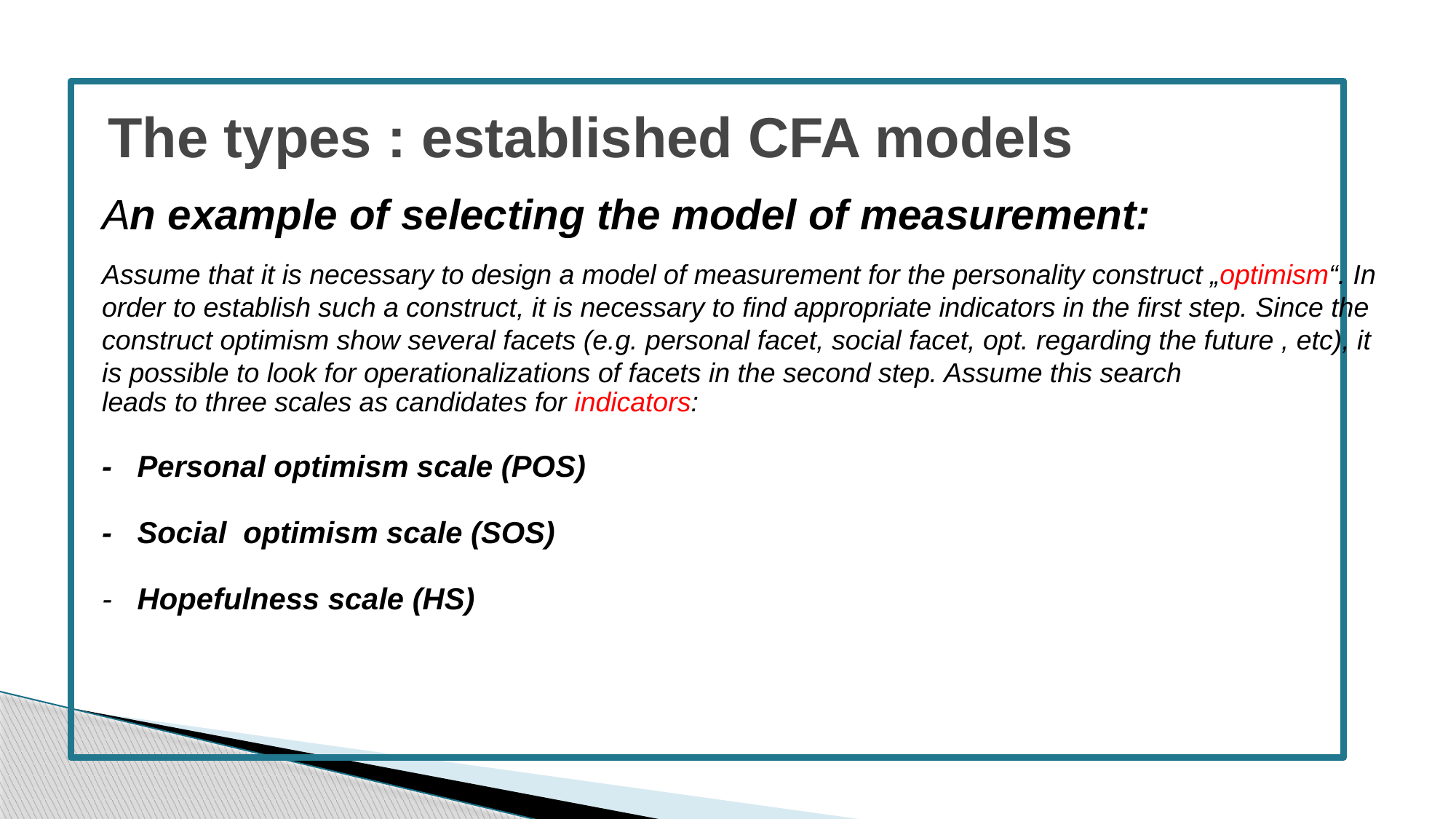

# The types : established CFA models

An example of selecting the model of measurement:
Assume that it is necessary to design a model of measurement for the personality construct „optimism“. In order to establish such a construct, it is necessary to find appropriate indicators in the first step. Since the construct optimism show several facets (e.g. personal facet, social facet, opt. regarding the future , etc), it is possible to look for operationalizations of facets in the second step. Assume this search
leads to three scales as candidates for indicators:
-   Personal optimism scale (POS)
-   Social  optimism scale (SOS)
-   Hopefulness scale (HS)